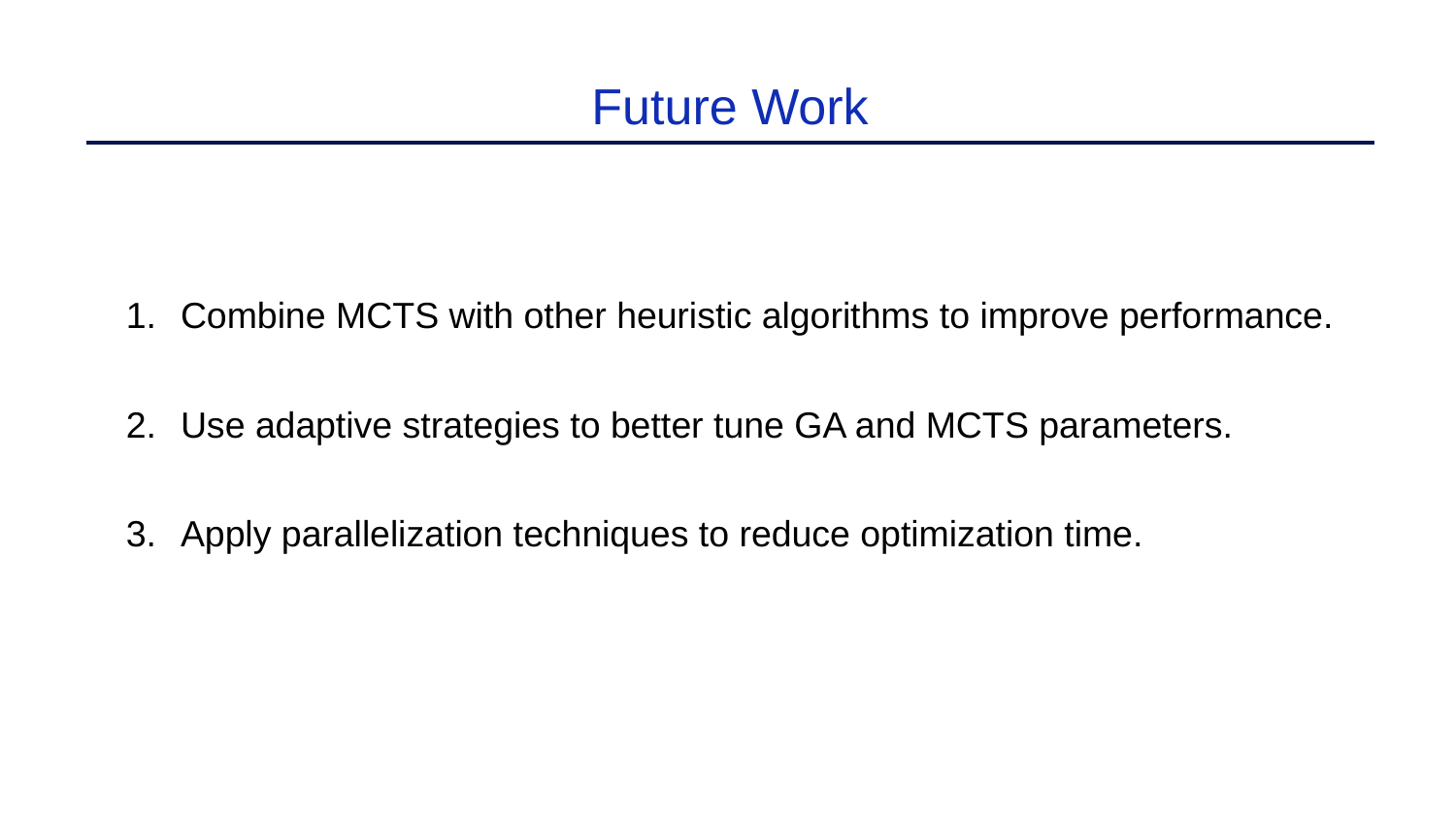

# Future Work
Combine MCTS with other heuristic algorithms to improve performance.
Use adaptive strategies to better tune GA and MCTS parameters.
Apply parallelization techniques to reduce optimization time.